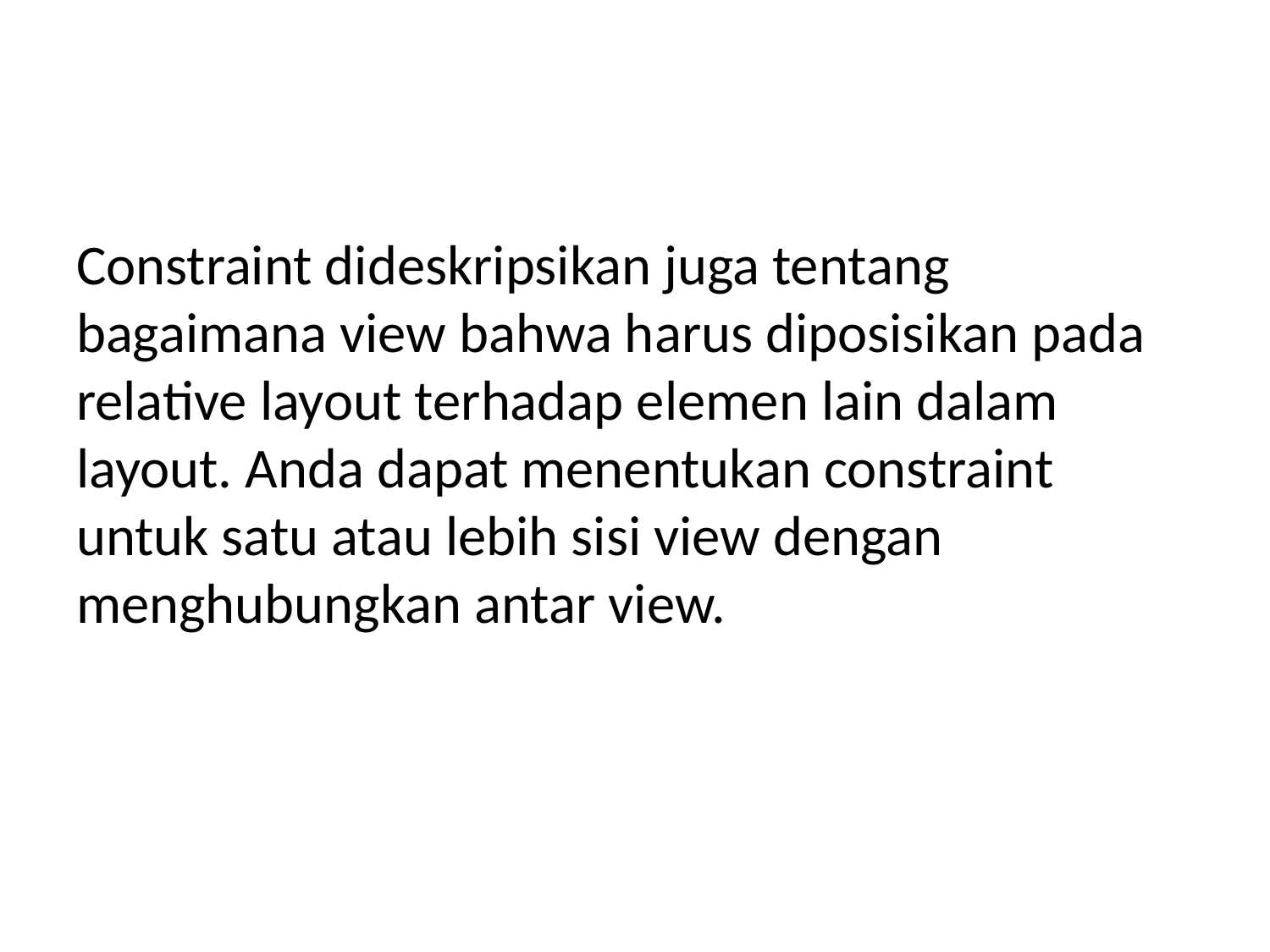

#
Constraint dideskripsikan juga tentang bagaimana view bahwa harus diposisikan pada relative layout terhadap elemen lain dalam layout. Anda dapat menentukan constraint untuk satu atau lebih sisi view dengan menghubungkan antar view.